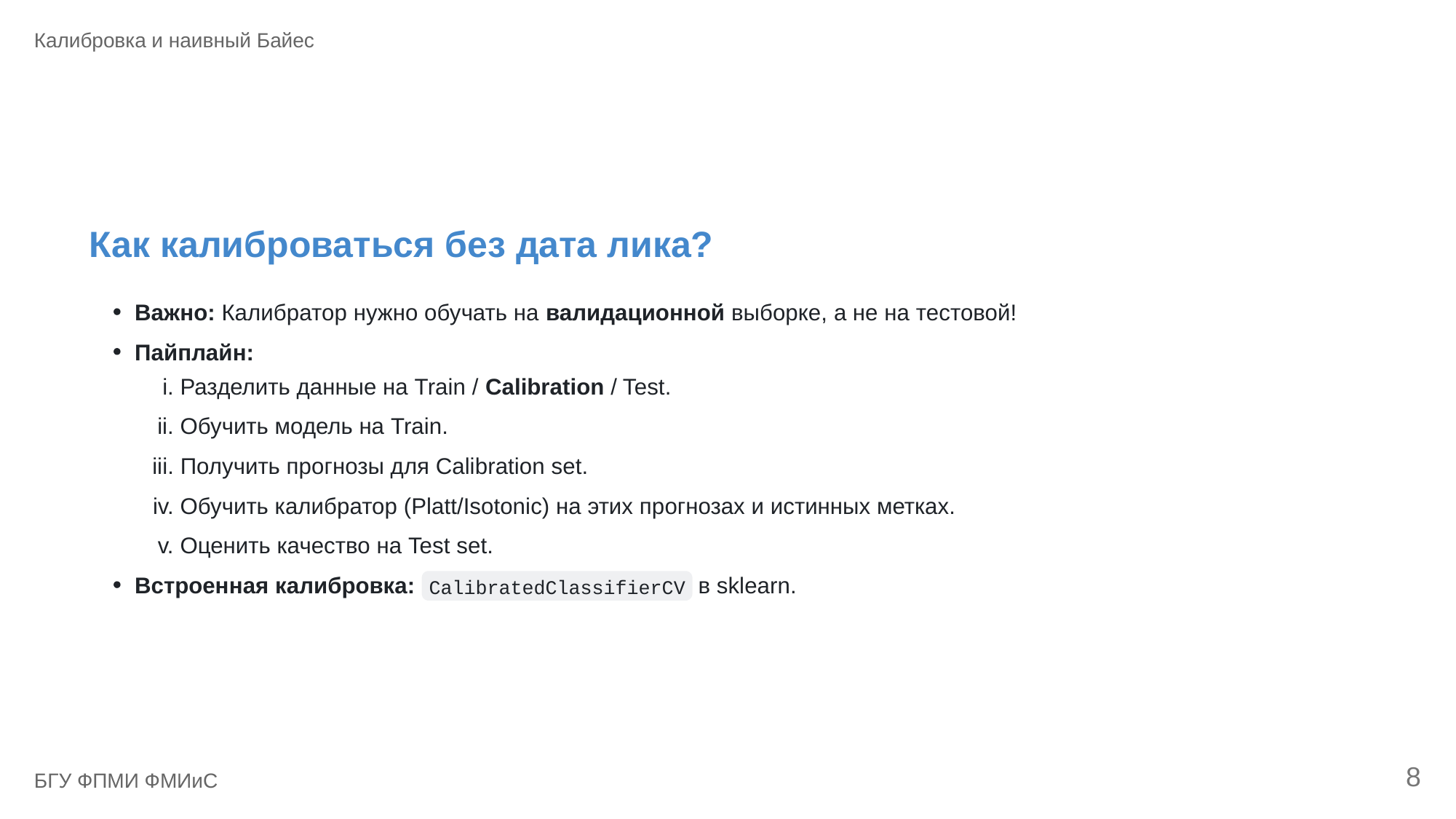

Калибровка и наивный Байес
Как калиброваться без дата лика?
Важно: Калибратор нужно обучать на валидационной выборке, а не на тестовой!

Пайплайн:

i. Разделить данные на Train / Calibration / Test.
ii. Обучить модель на Train.
iii. Получить прогнозы для Calibration set.
iv. Обучить калибратор (Platt/Isotonic) на этих прогнозах и истинных метках.
v. Оценить качество на Test set.
Встроенная калибровка:
 в sklearn.

CalibratedClassifierCV

8
БГУ ФПМИ ФМИиС